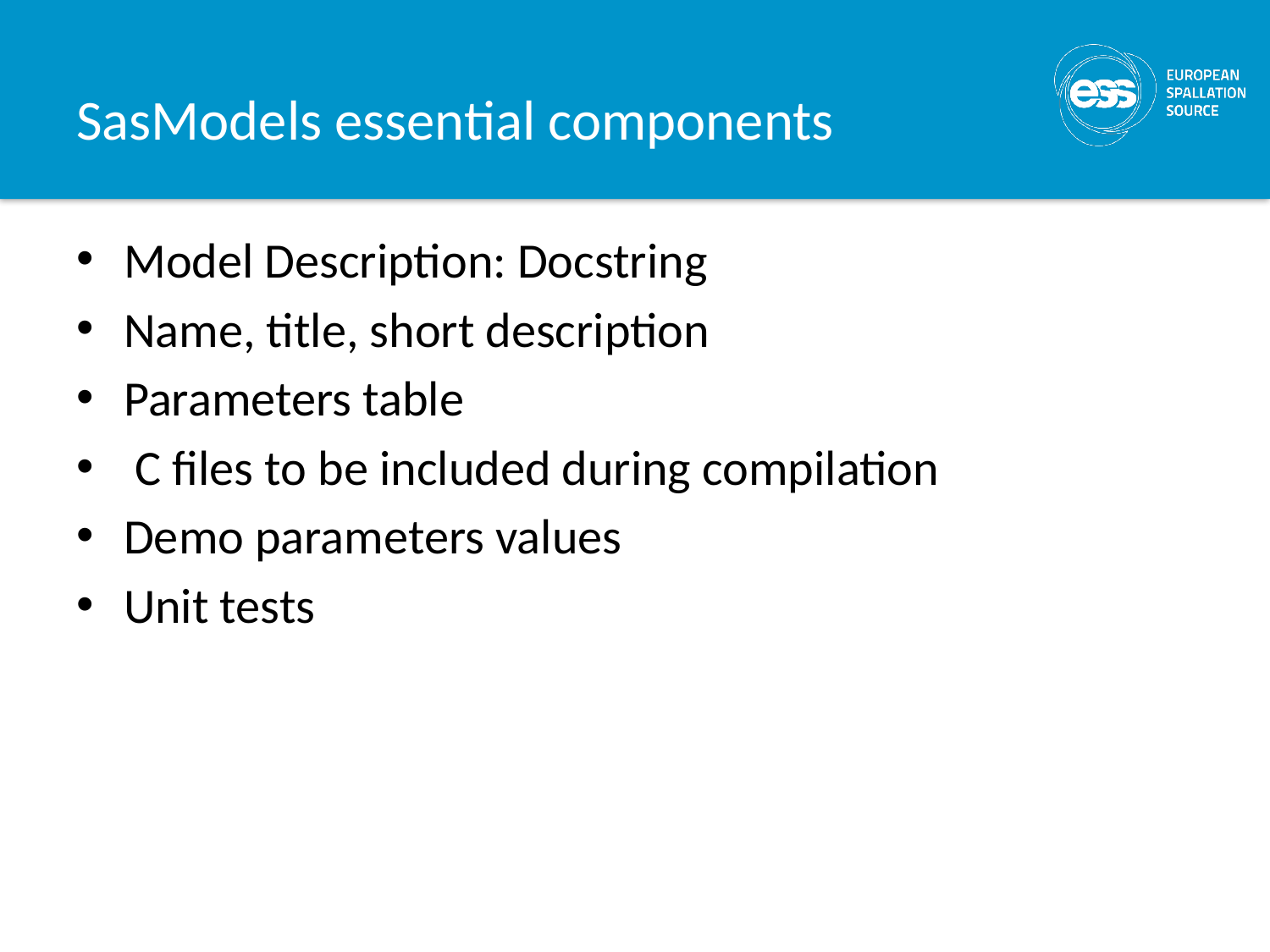

# SasModels essential components
Model Description: Docstring
Name, title, short description
Parameters table
 C files to be included during compilation
Demo parameters values
Unit tests